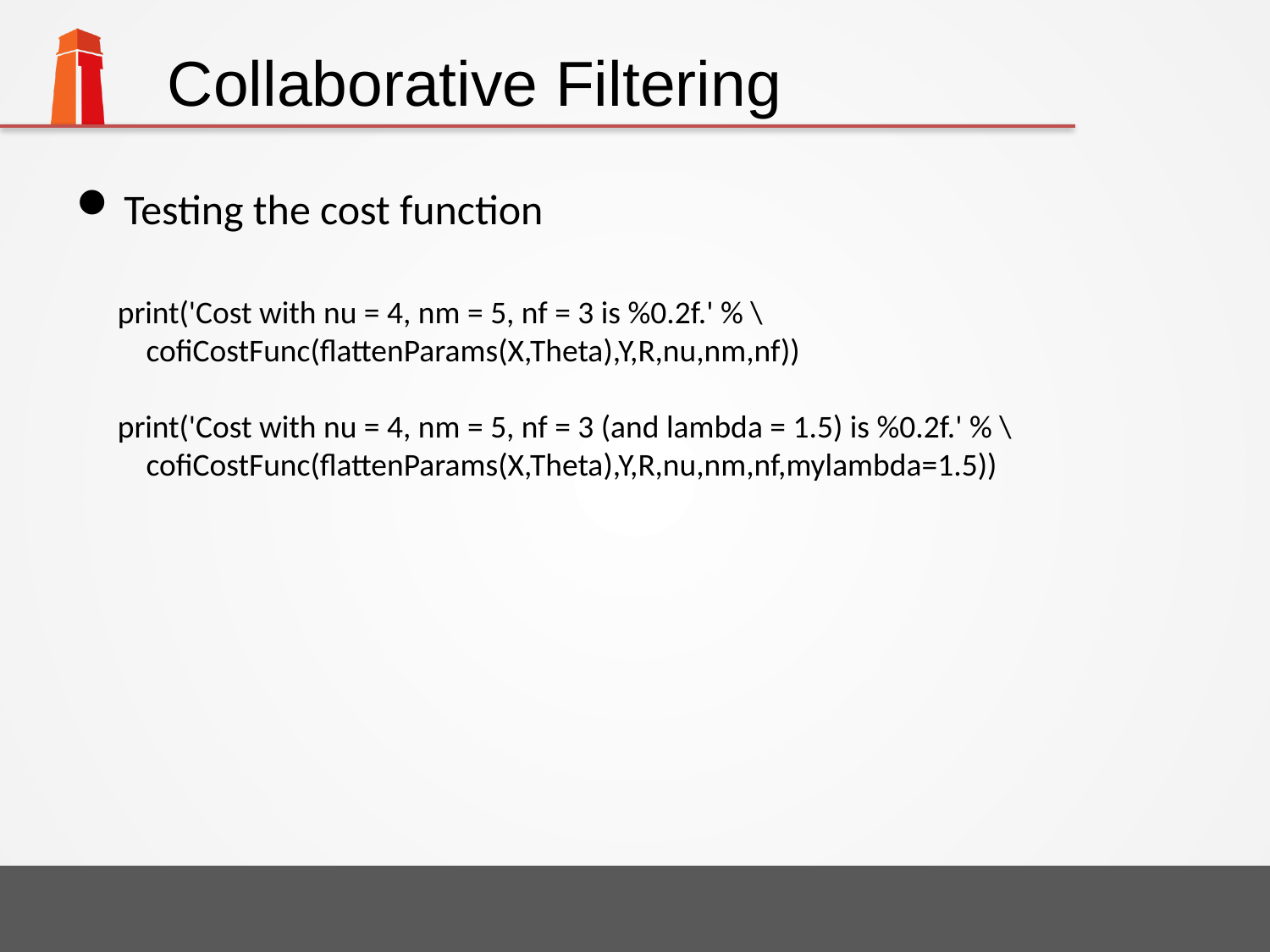

# Collaborative Filtering
Testing the cost function
print('Cost with nu = 4, nm = 5, nf = 3 is %0.2f.' % \
    cofiCostFunc(flattenParams(X,Theta),Y,R,nu,nm,nf))

print('Cost with nu = 4, nm = 5, nf = 3 (and lambda = 1.5) is %0.2f.' % \
    cofiCostFunc(flattenParams(X,Theta),Y,R,nu,nm,nf,mylambda=1.5))